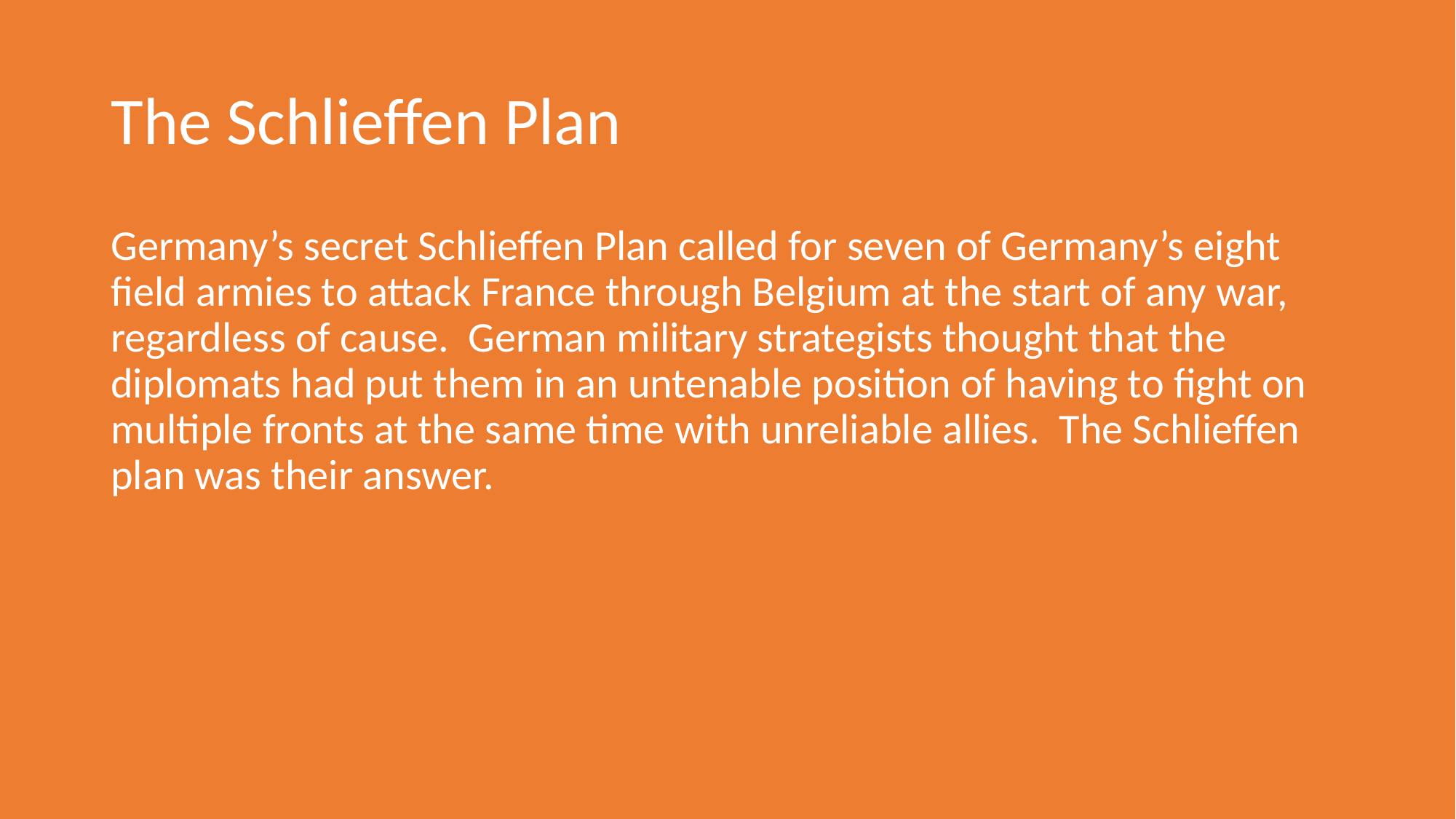

# The Schlieffen Plan
Germany’s secret Schlieffen Plan called for seven of Germany’s eight field armies to attack France through Belgium at the start of any war, regardless of cause.  German military strategists thought that the diplomats had put them in an untenable position of having to fight on multiple fronts at the same time with unreliable allies.  The Schlieffen plan was their answer.